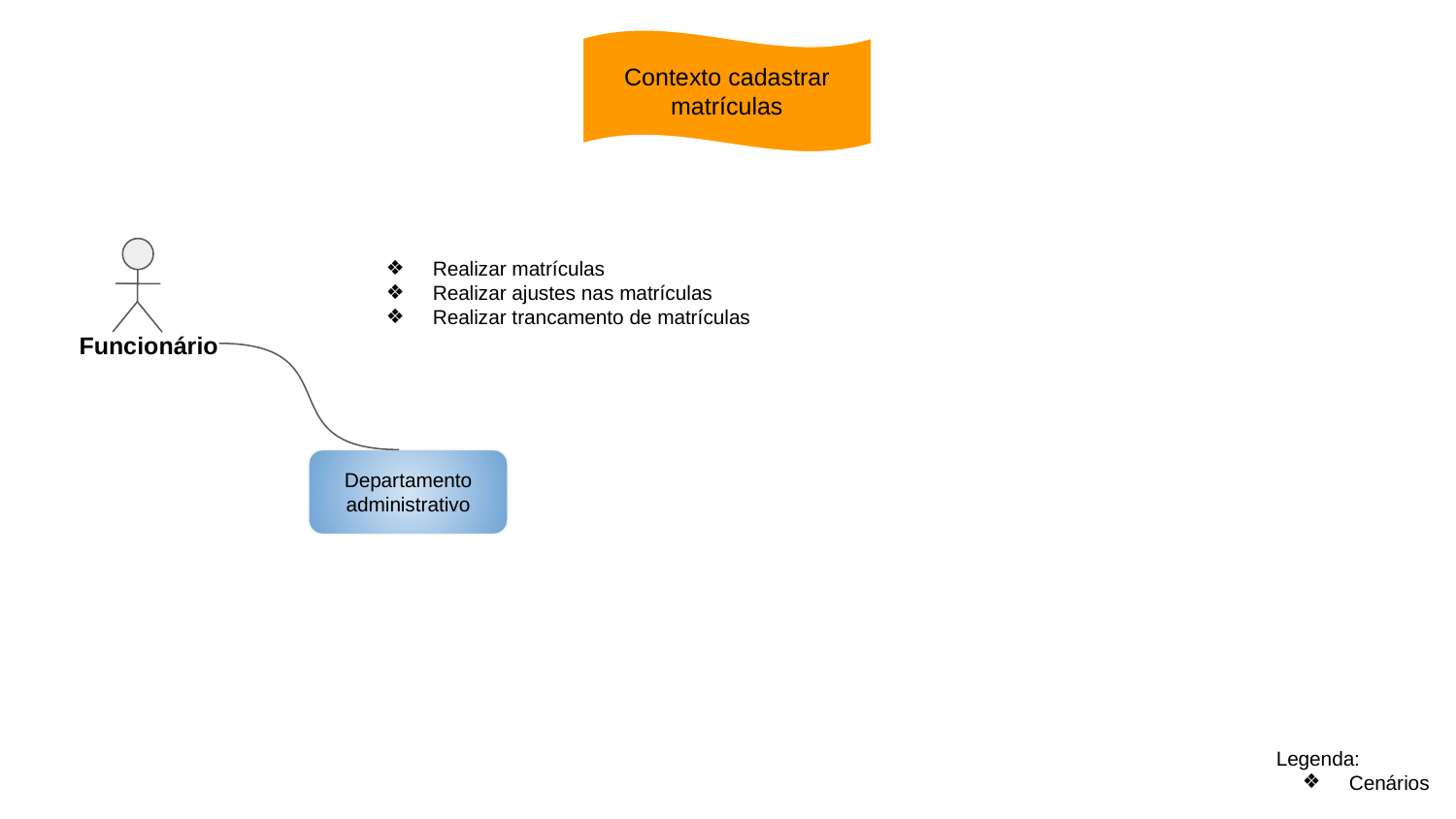

Contexto cadastrar matrículas

Funcionário
Realizar matrículas
Realizar ajustes nas matrículas
Realizar trancamento de matrículas
Departamento administrativo

Legenda:
Cenários